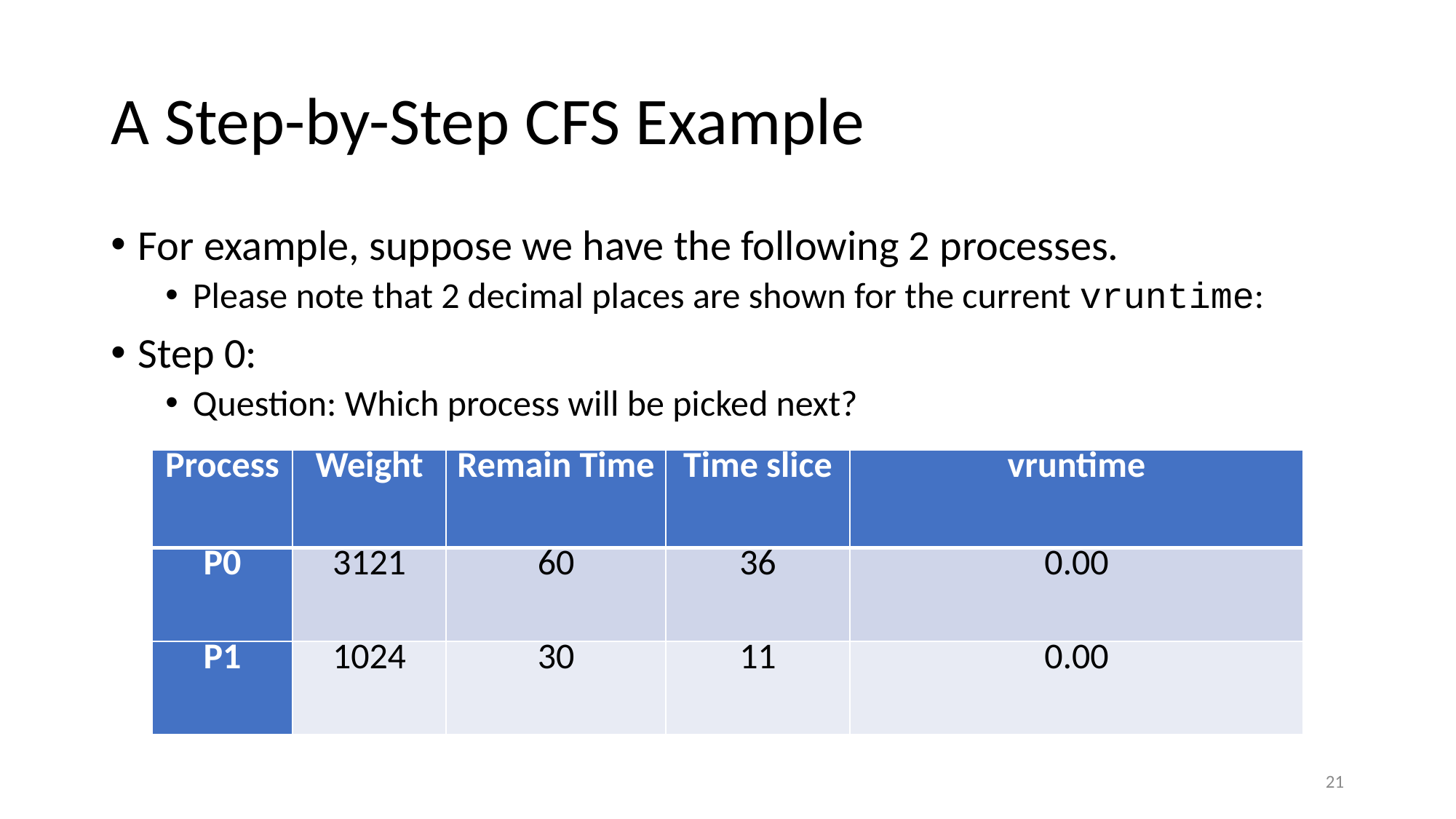

# A Step-by-Step CFS Example
For example, suppose we have the following 2 processes.
Please note that 2 decimal places are shown for the current vruntime:
Step 0:
Question: Which process will be picked next?

| Process | Weight | Remain Time | Time slice | vruntime |
| --- | --- | --- | --- | --- |
| P0 | 3121 | 60 | 36 | 0.00 |
| P1 | 1024 | 30 | 11 | 0.00 |
21